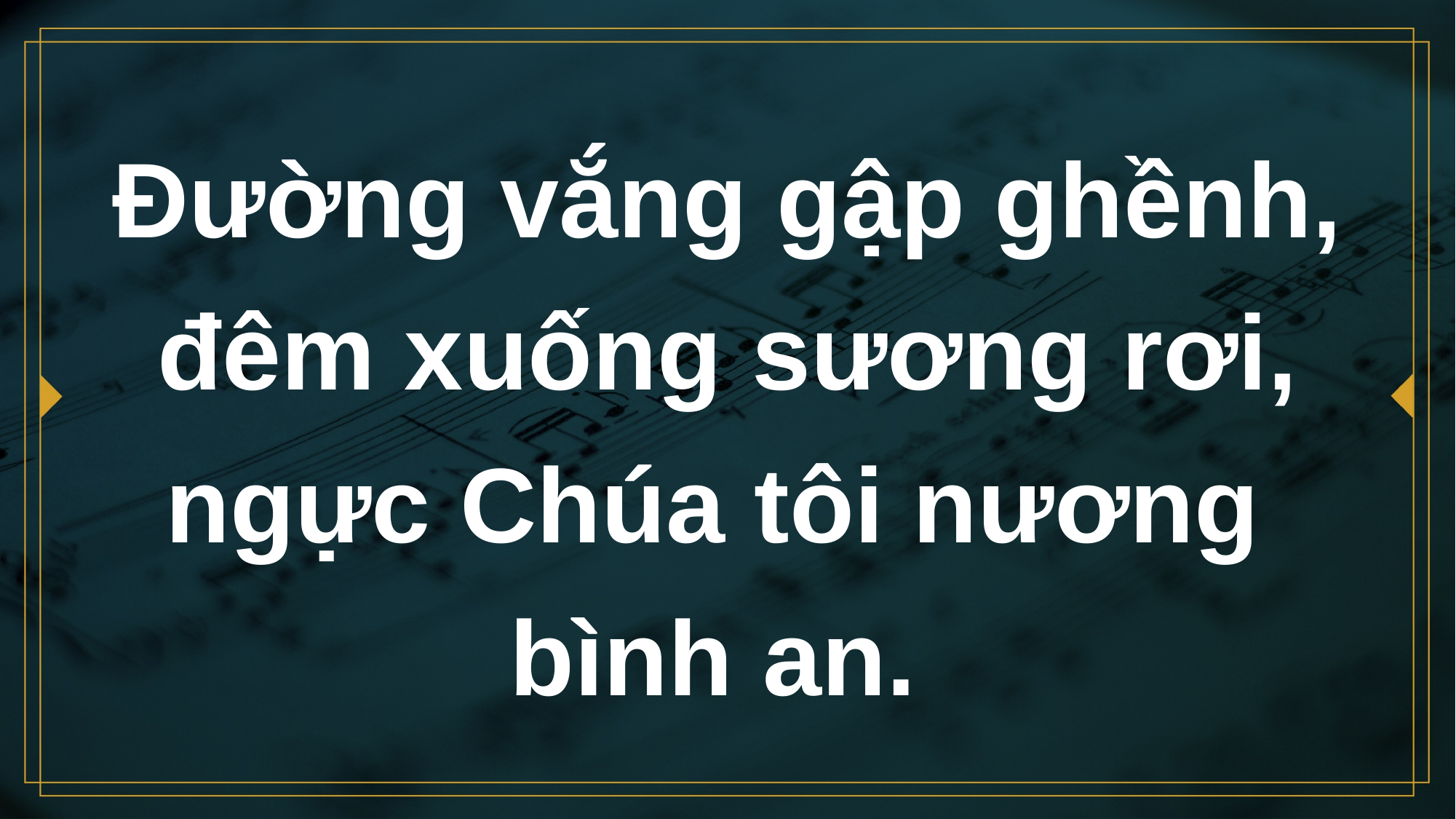

# Đường vắng gập ghềnh, đêm xuống sương rơi, ngực Chúa tôi nương bình an.